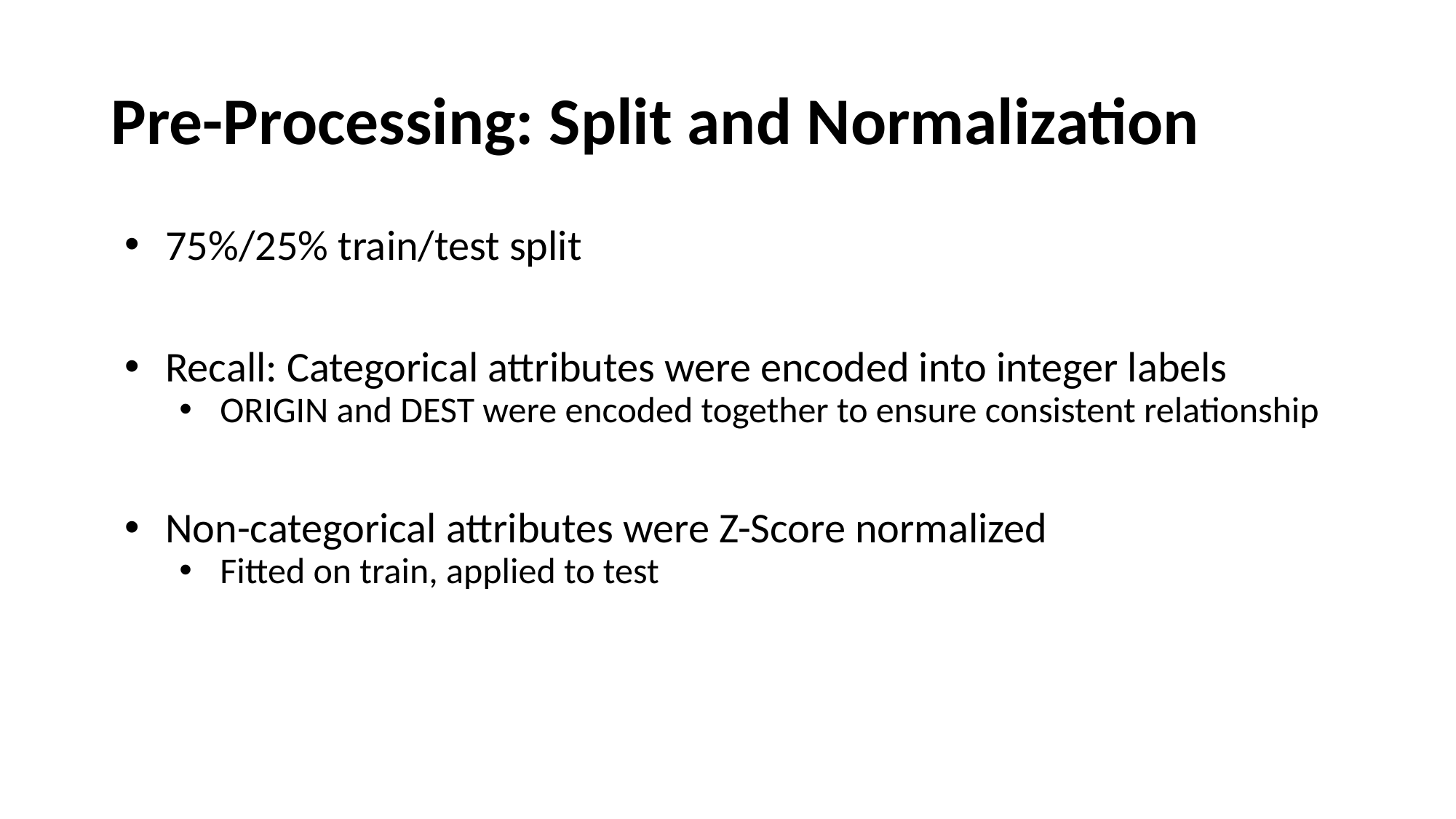

# Pre-Processing: Split and Normalization
75%/25% train/test split

Recall: Categorical attributes were encoded into integer labels
ORIGIN and DEST were encoded together to ensure consistent relationship

Non-categorical attributes were Z-Score normalized
Fitted on train, applied to test